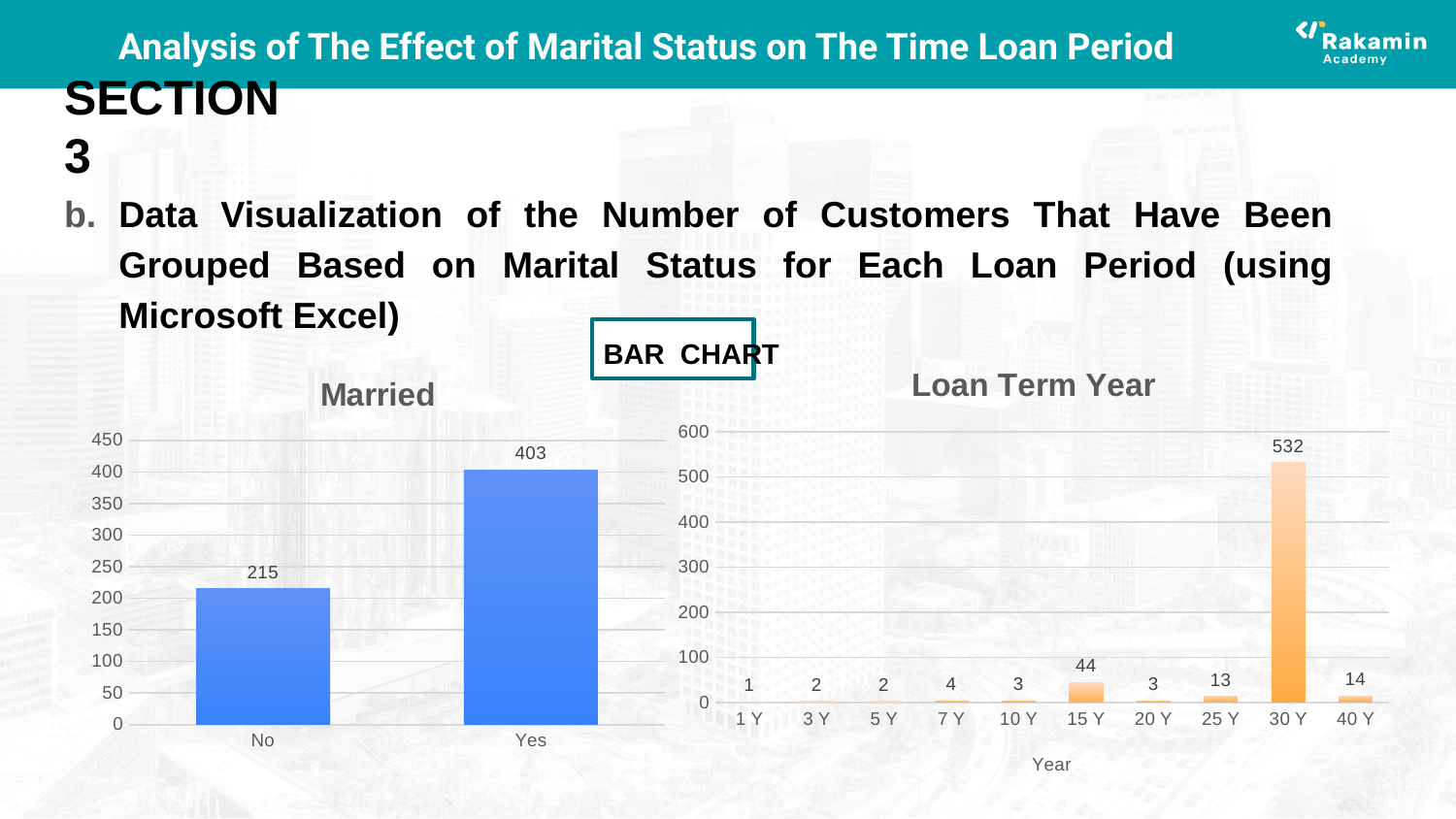

# Analysis of The Effect of Marital Status on The Time Loan Period
SECTION  3
Data Visualization of the Number of Customers That Have Been Grouped Based on Marital Status for Each Loan Period (using Microsoft Excel)

BAR  CHART

### Chart: Loan Term Year

| Category |  |
|---|---|
| 1 Y | 1.0 |
| 3 Y | 2.0 |
| 5 Y | 2.0 |
| 7 Y | 4.0 |
| 10 Y | 3.0 |
| 15 Y | 44.0 |
| 20 Y | 3.0 |
| 25 Y | 13.0 |
| 30 Y | 532.0 |
| 40 Y | 14.0 |

### Chart: Married

| Category |  |
|---|---|
| No | 215.0 |
| Yes | 403.0 |